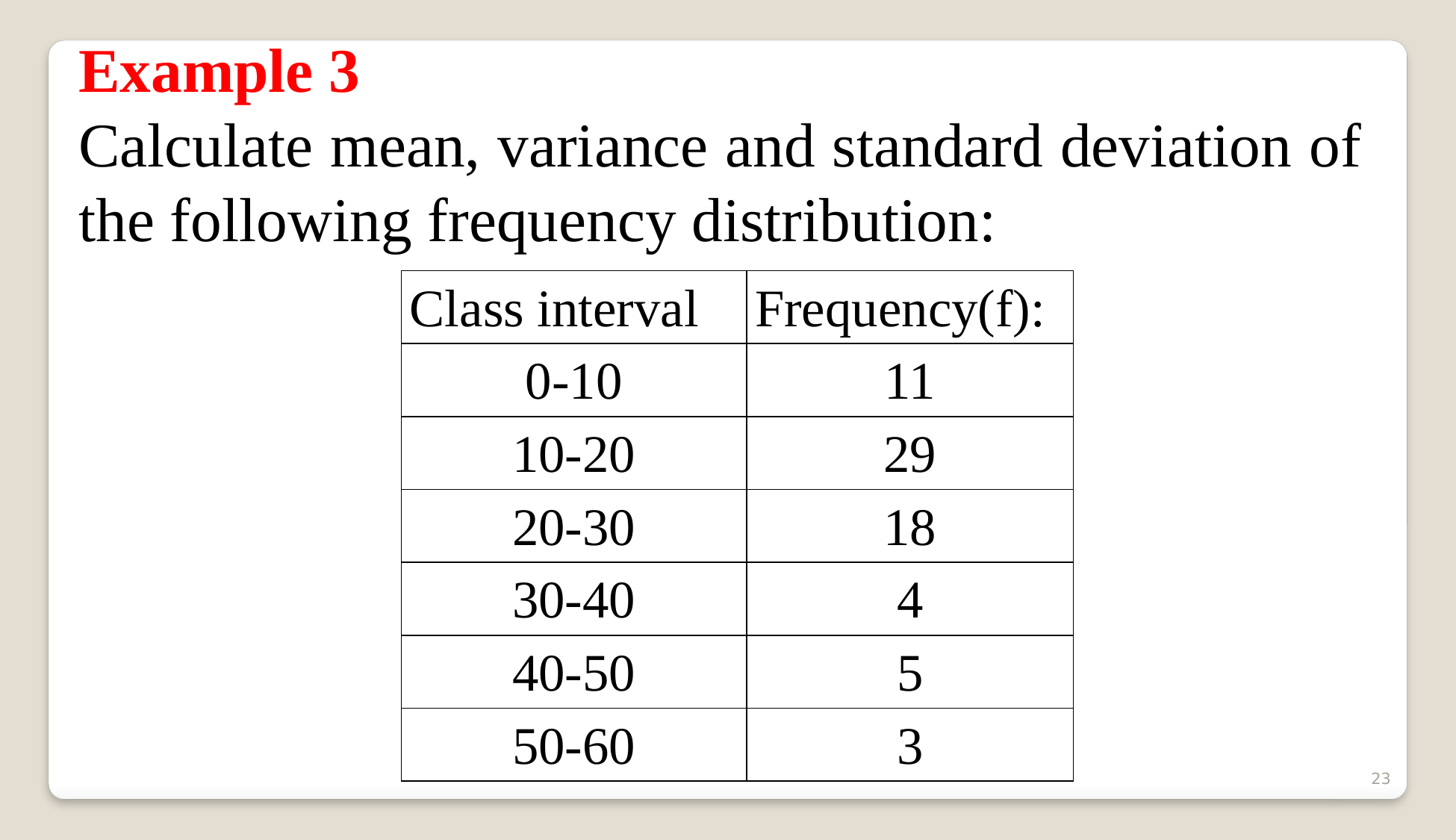

Example 3
Calculate mean, variance and standard deviation of the following frequency distribution:

| Class interval | Frequency(f): |
| --- | --- |
| 0-10 | 11 |
| 10-20 | 29 |
| 20-30 | 18 |
| 30-40 | 4 |
| 40-50 | 5 |
| 50-60 | 3 |
23